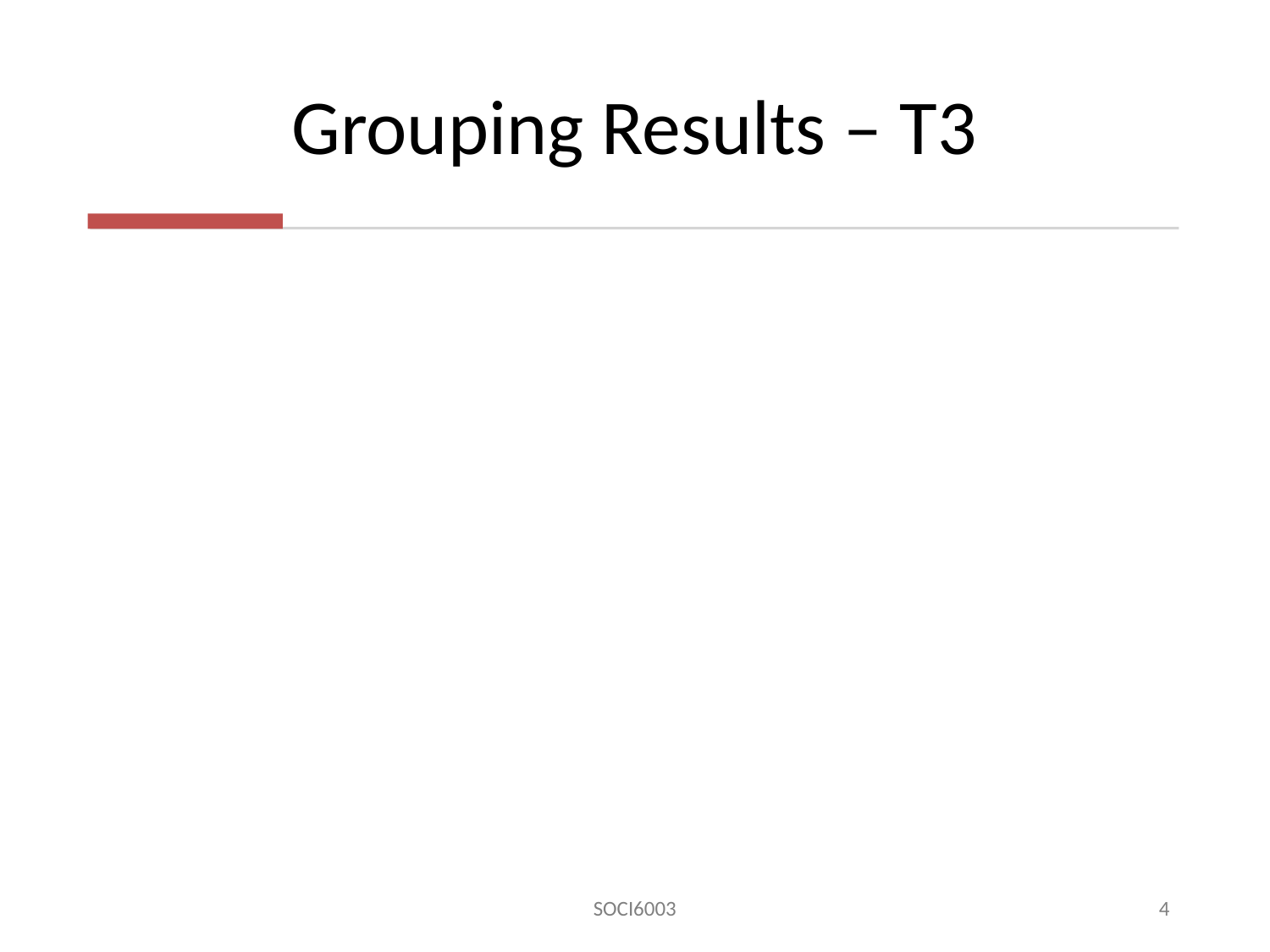

# Grouping Results – T3

SOCI6003
4